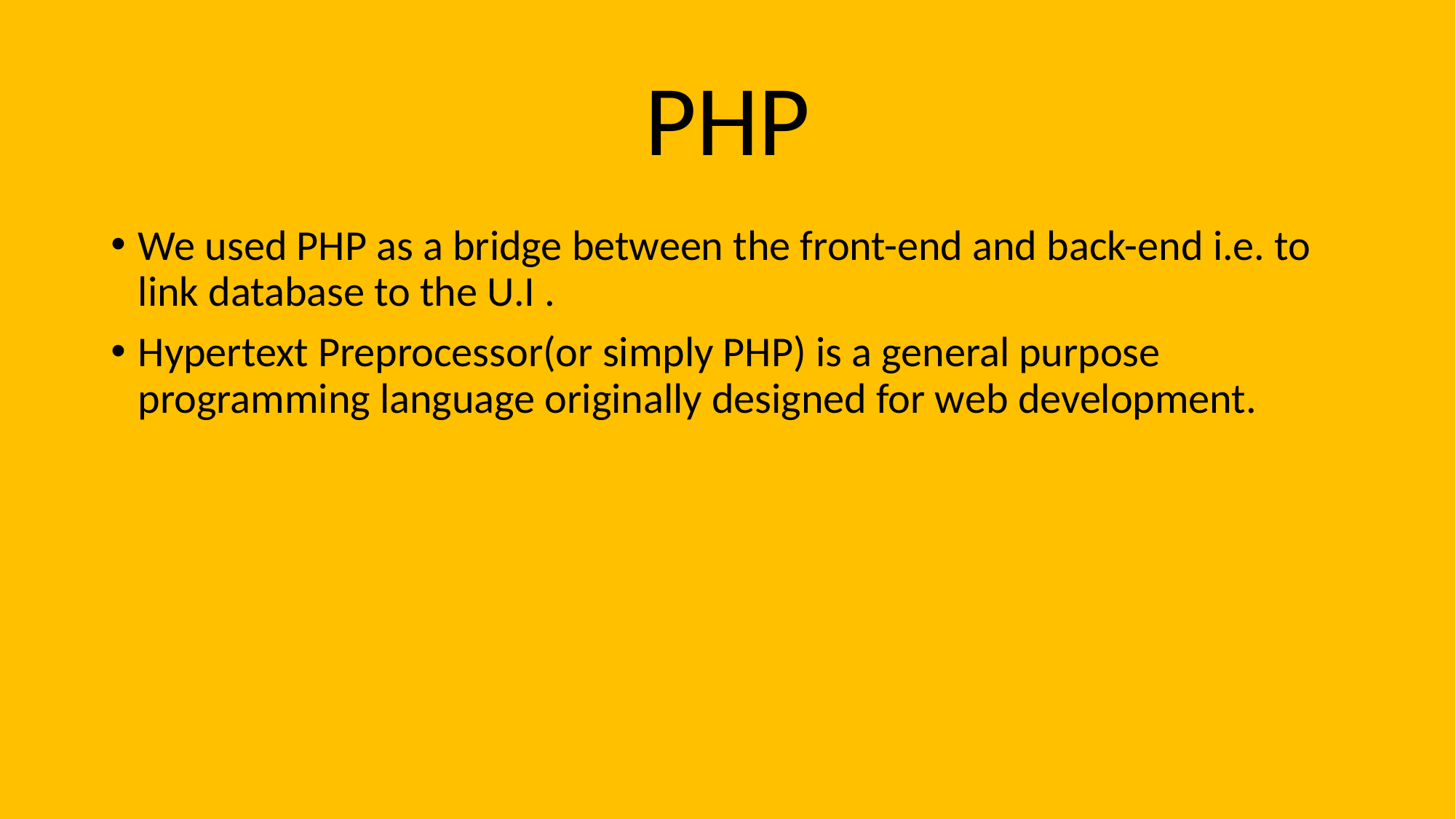

# PHP
We used PHP as a bridge between the front-end and back-end i.e. to link database to the U.I .
Hypertext Preprocessor(or simply PHP) is a general purpose programming language originally designed for web development.